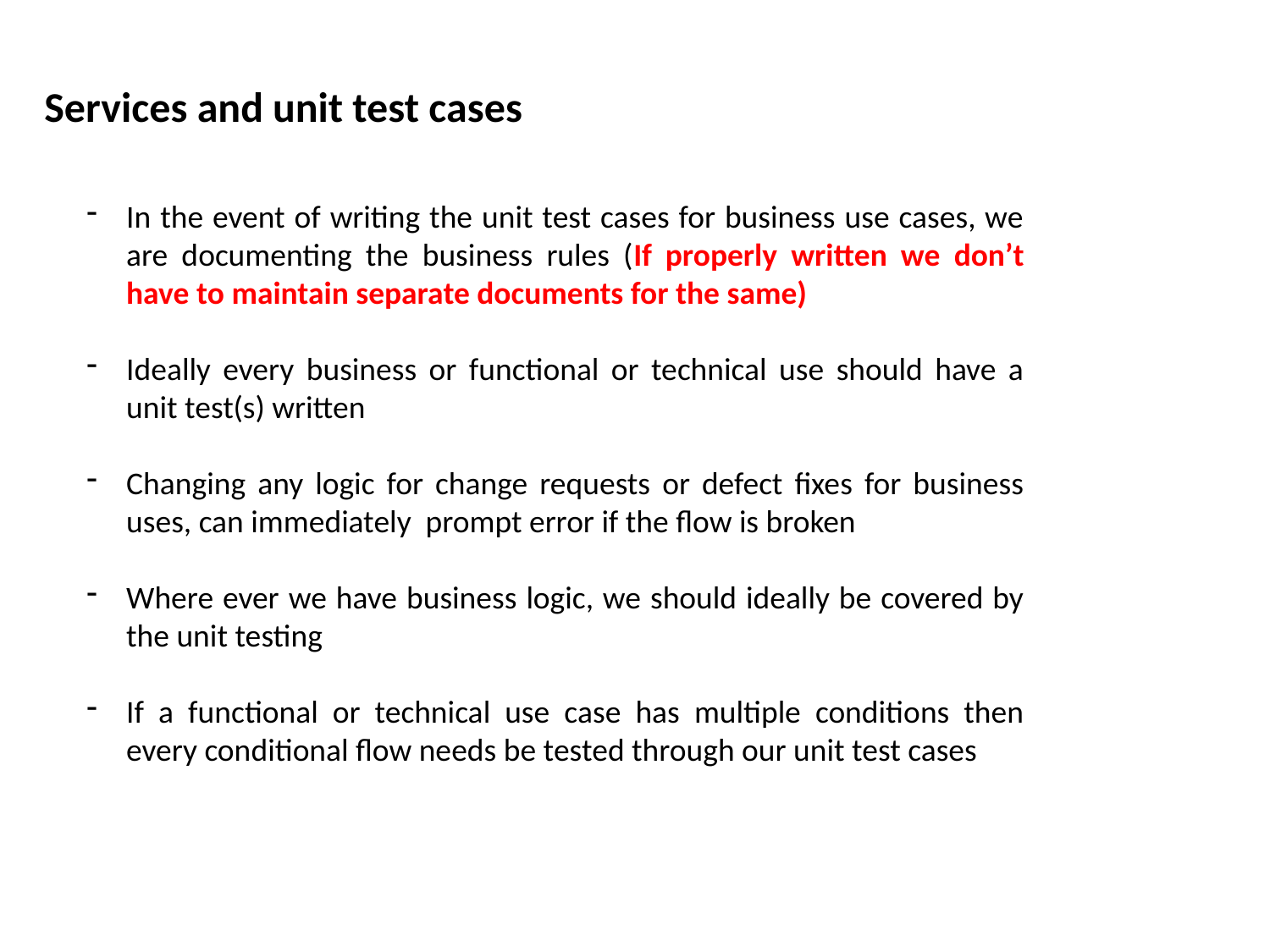

Services and unit test cases
In the event of writing the unit test cases for business use cases, we are documenting the business rules (If properly written we don’t have to maintain separate documents for the same)

Ideally every business or functional or technical use should have a unit test(s) written

Changing any logic for change requests or defect fixes for business uses, can immediately  prompt error if the flow is broken

Where ever we have business logic, we should ideally be covered by the unit testing

If a functional or technical use case has multiple conditions then every conditional flow needs be tested through our unit test cases